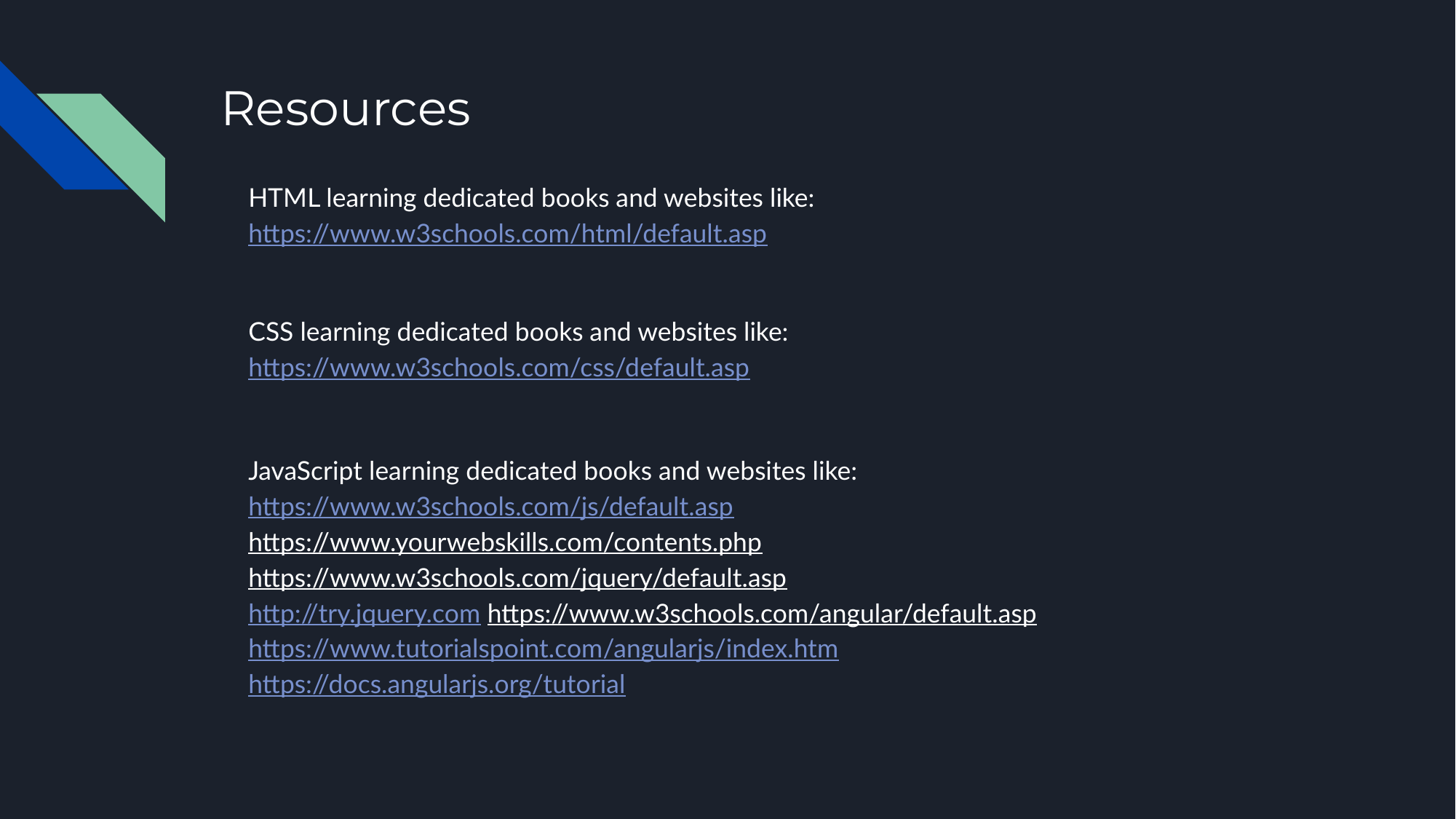

# Resources
HTML learning dedicated books and websites like:
https://www.w3schools.com/html/default.asp
CSS learning dedicated books and websites like:
https://www.w3schools.com/css/default.asp
JavaScript learning dedicated books and websites like:
https://www.w3schools.com/js/default.asp
https://www.yourwebskills.com/contents.php
https://www.w3schools.com/jquery/default.asp
http://try.jquery.com https://www.w3schools.com/angular/default.asp
https://www.tutorialspoint.com/angularjs/index.htm
https://docs.angularjs.org/tutorial